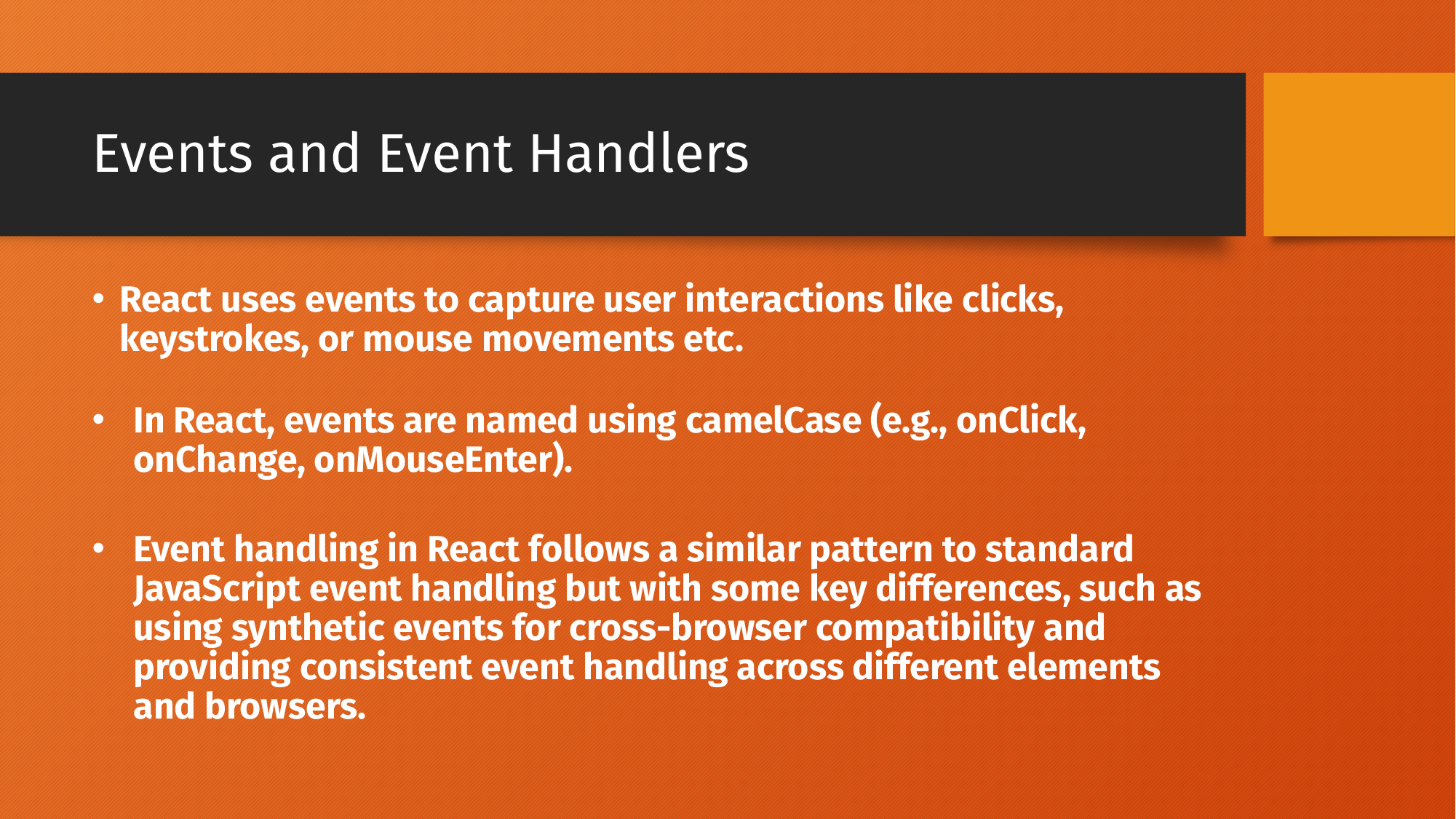

# Events and Event Handlers
React uses events to capture user interactions like clicks, keystrokes, or mouse movements etc.

In React, events are named using camelCase (e.g., onClick, onChange, onMouseEnter).
Event handling in React follows a similar pattern to standard JavaScript event handling but with some key differences, such as using synthetic events for cross-browser compatibility and providing consistent event handling across different elements and browsers.